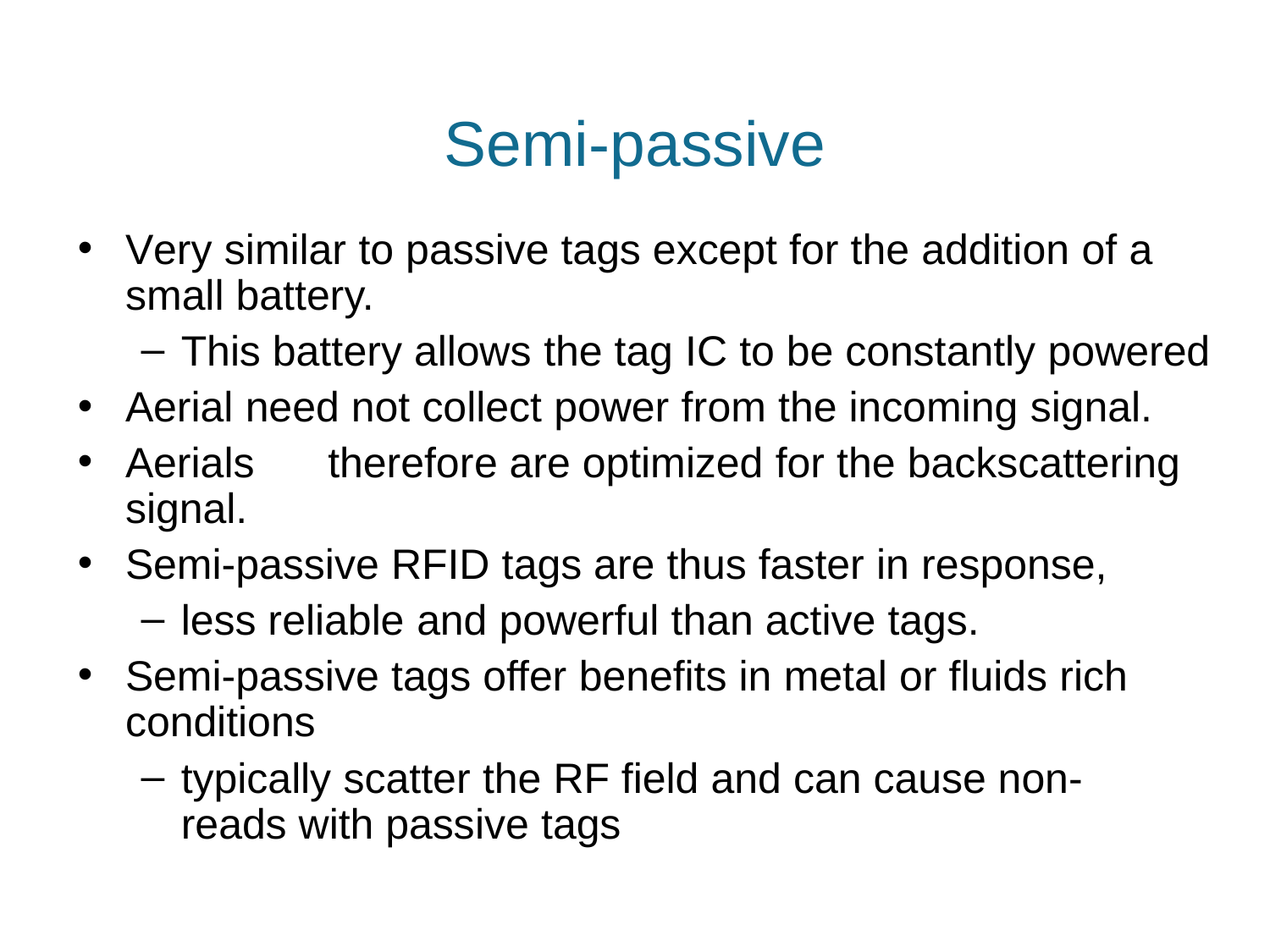

# Semi-passive
Very similar to passive tags except for the addition of a
small battery.
This battery allows the tag IC to be constantly powered
Aerial need not collect power from the incoming signal.
Aerials	therefore are optimized for the backscattering
signal.
Semi-passive RFID tags are thus faster in response,
less reliable and powerful than active tags.
Semi-passive tags offer benefits in metal or fluids rich
conditions

typically scatter the RF field and can cause non-reads with passive tags